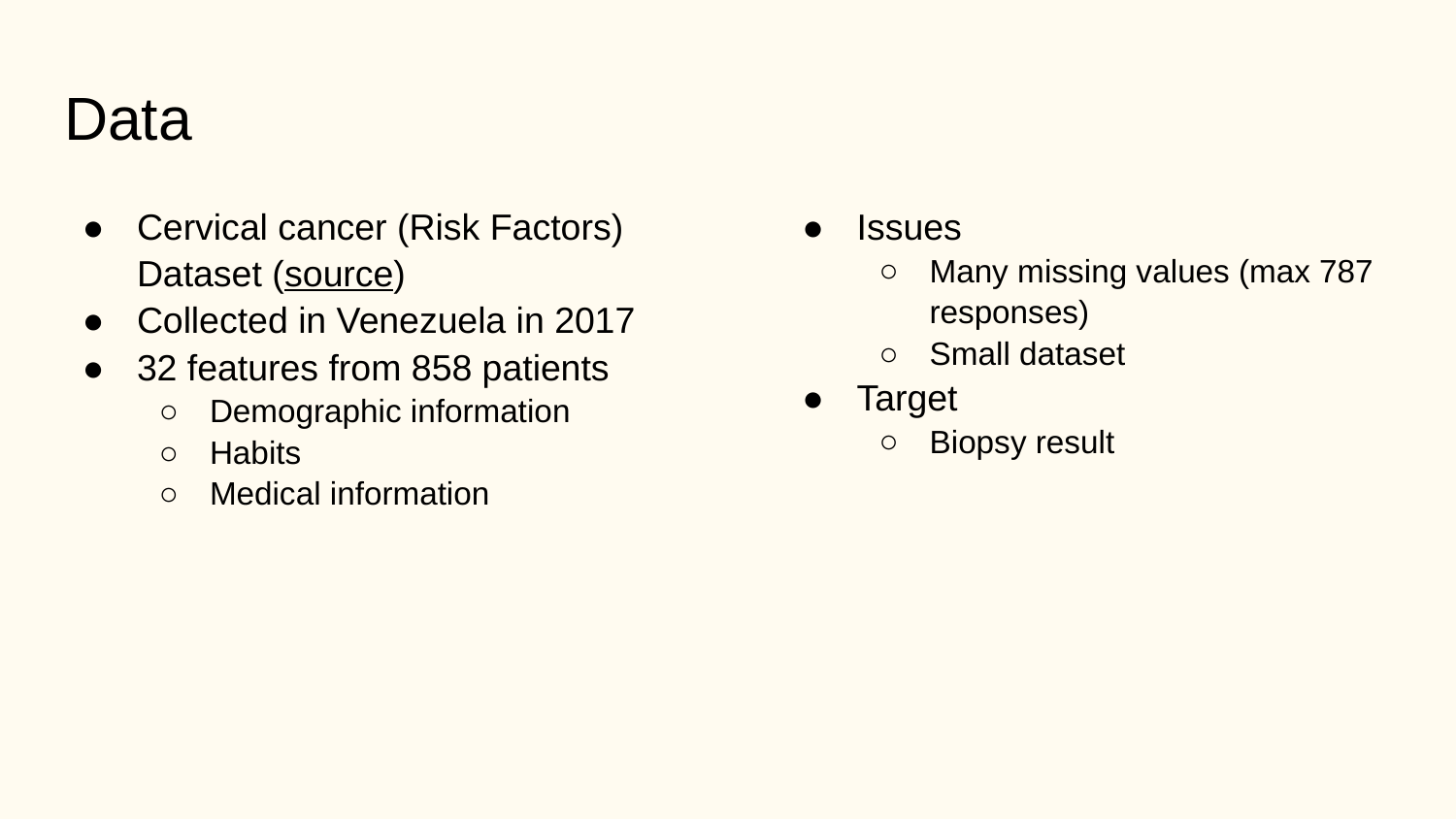

# Data
Cervical cancer (Risk Factors) Dataset (source)
Collected in Venezuela in 2017
32 features from 858 patients
Demographic information
Habits
Medical information
Issues
Many missing values (max 787 responses)
Small dataset
Target
Biopsy result